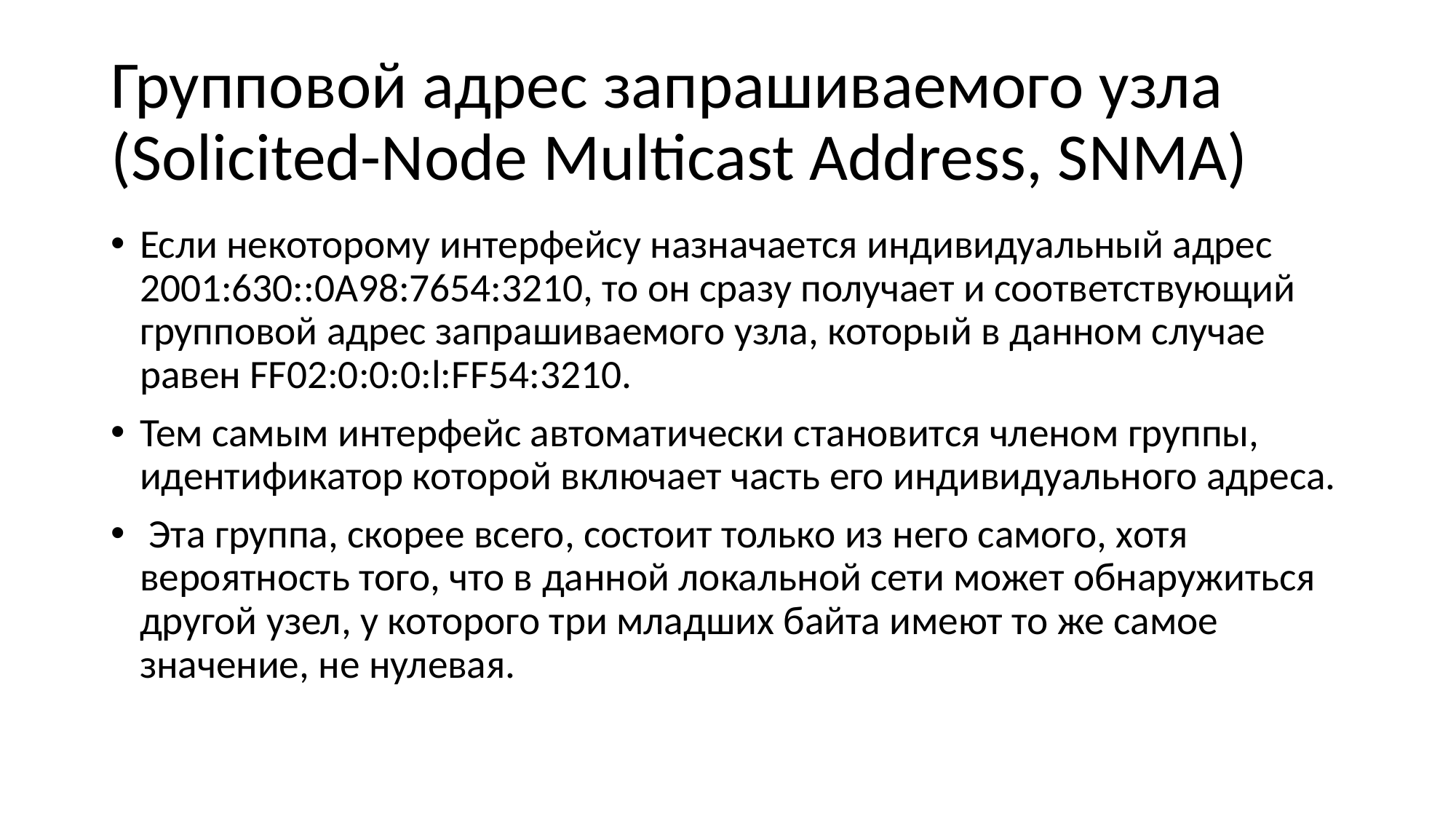

# Групповой адрес запрашиваемого узла (Solicited-Node Multicast Address, SNMA)
Если некоторому интерфейсу назначается индивидуальный адрес 2001:630::0А98:7654:3210, то он сразу получает и соответствующий групповой адрес запрашиваемого узла, который в данном случае равен FF02:0:0:0:l:FF54:3210.
Тем самым интерфейс автоматически становится членом группы, идентификатор которой включает часть его индивидуального адреса.
 Эта группа, скорее всего, состоит только из него самого, хотя вероятность того, что в данной локальной сети может обнаружиться другой узел, у которого три младших байта имеют то же самое значение, не нулевая.